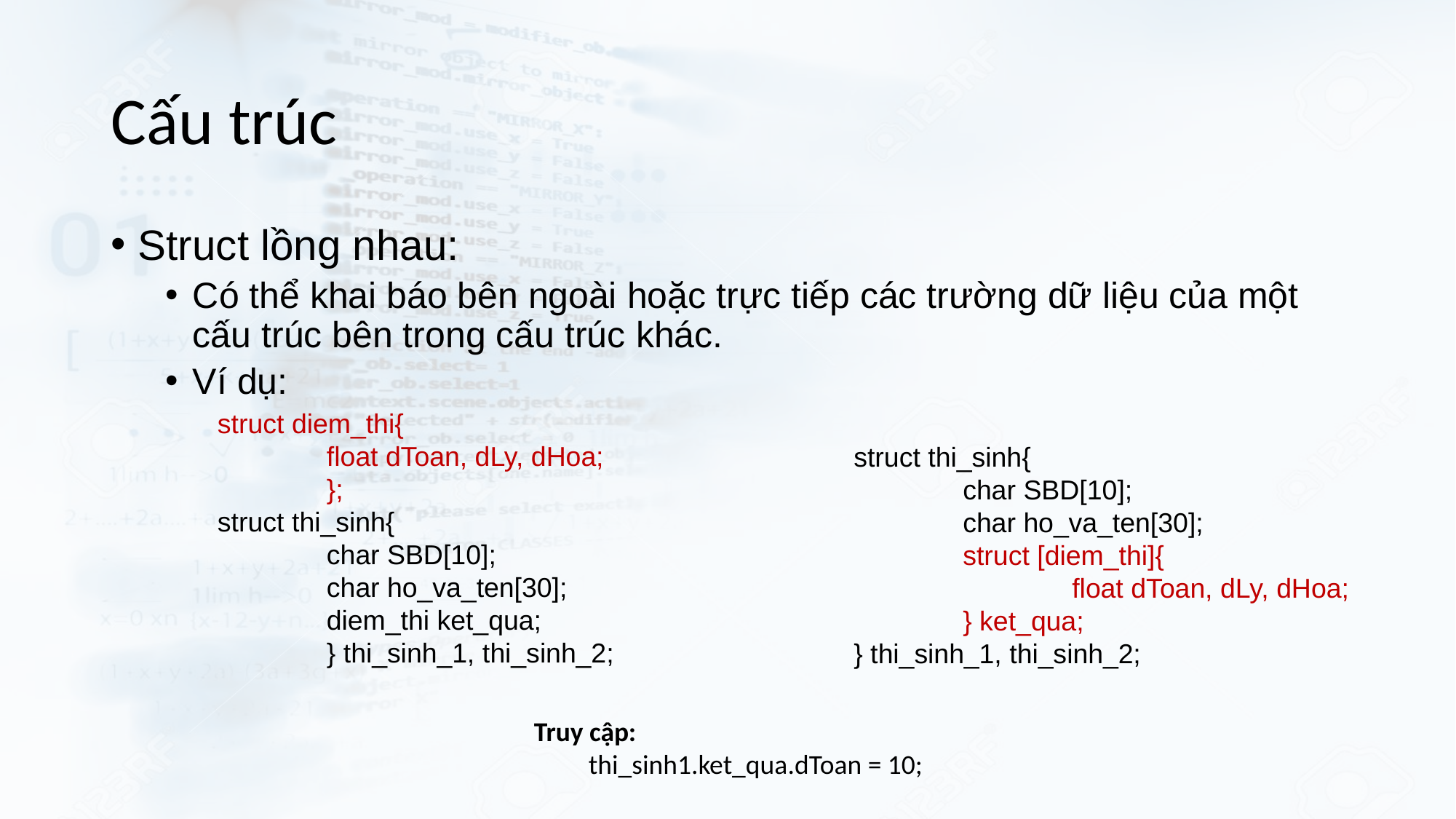

# Cấu trúc
Struct lồng nhau:
Có thể khai báo bên ngoài hoặc trực tiếp các trường dữ liệu của một cấu trúc bên trong cấu trúc khác.
Ví dụ:

struct diem_thi{
	float dToan, dLy, dHoa;
	};
struct thi_sinh{
	char SBD[10];
	char ho_va_ten[30];
	diem_thi ket_qua;
	} thi_sinh_1, thi_sinh_2;

	struct thi_sinh{
		char SBD[10];
		char ho_va_ten[30];
		struct [diem_thi]{
			float dToan, dLy, dHoa;
		} ket_qua;
	} thi_sinh_1, thi_sinh_2;

Truy cập:
thi_sinh1.ket_qua.dToan = 10;